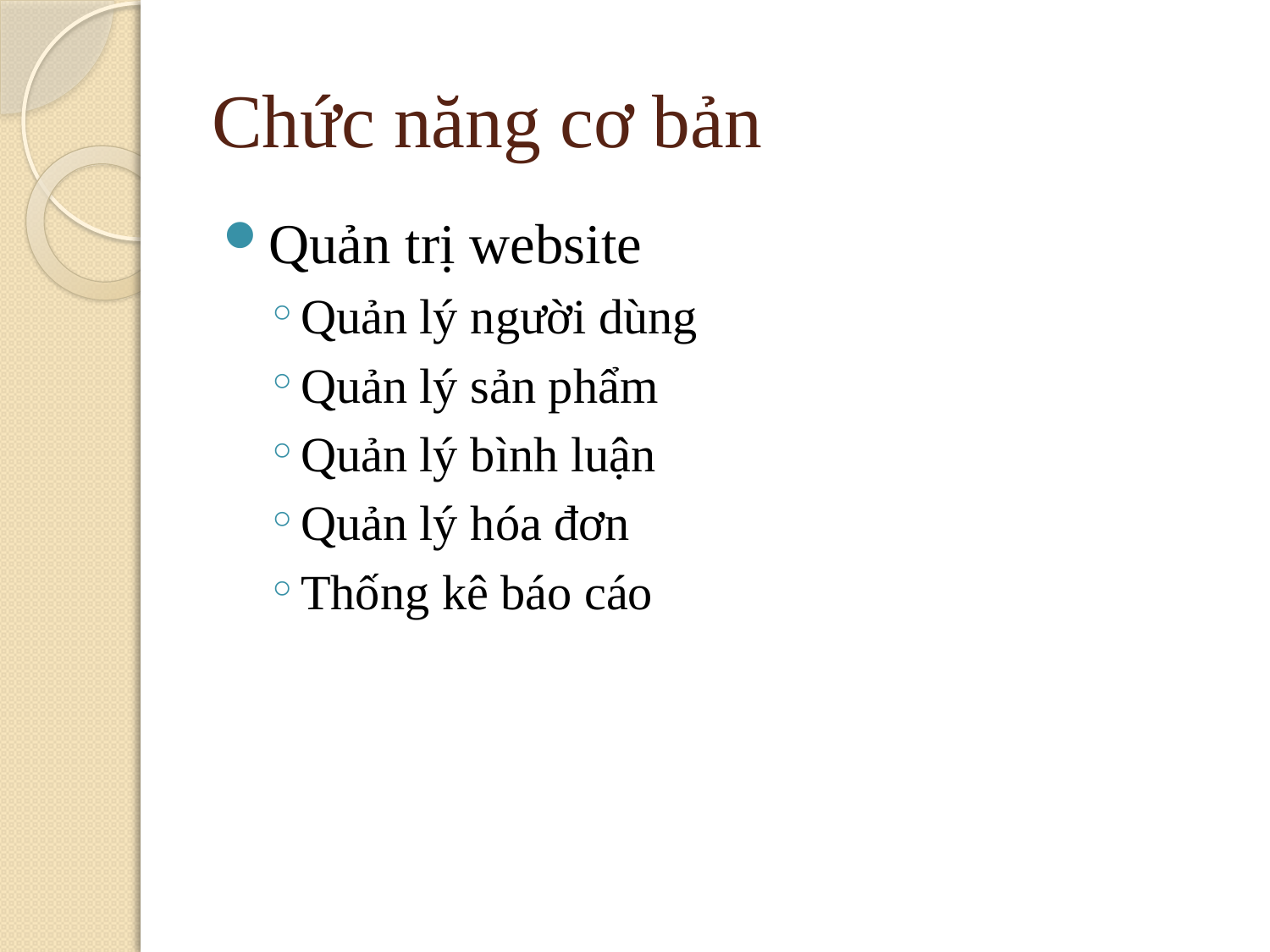

# Chức năng cơ bản
Quản trị website
Quản lý người dùng
Quản lý sản phẩm
Quản lý bình luận
Quản lý hóa đơn
Thống kê báo cáo